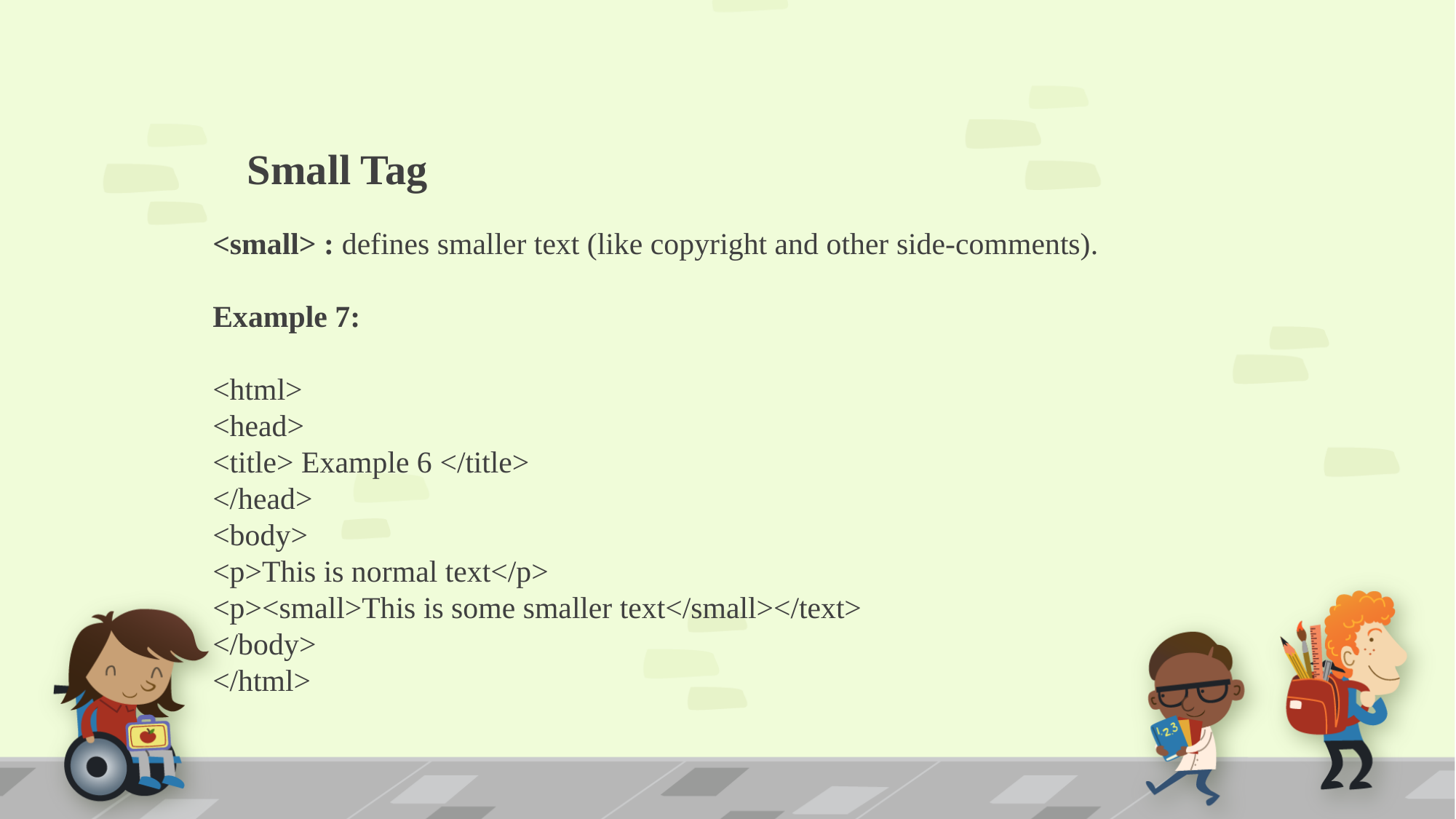

Small Tag
<small> : defines smaller text (like copyright and other side-comments).

Example 7:

<html>
<head>
<title> Example 6 </title>
</head>
<body>
<p>This is normal text</p>
<p><small>This is some smaller text</small></text>
</body>
</html>